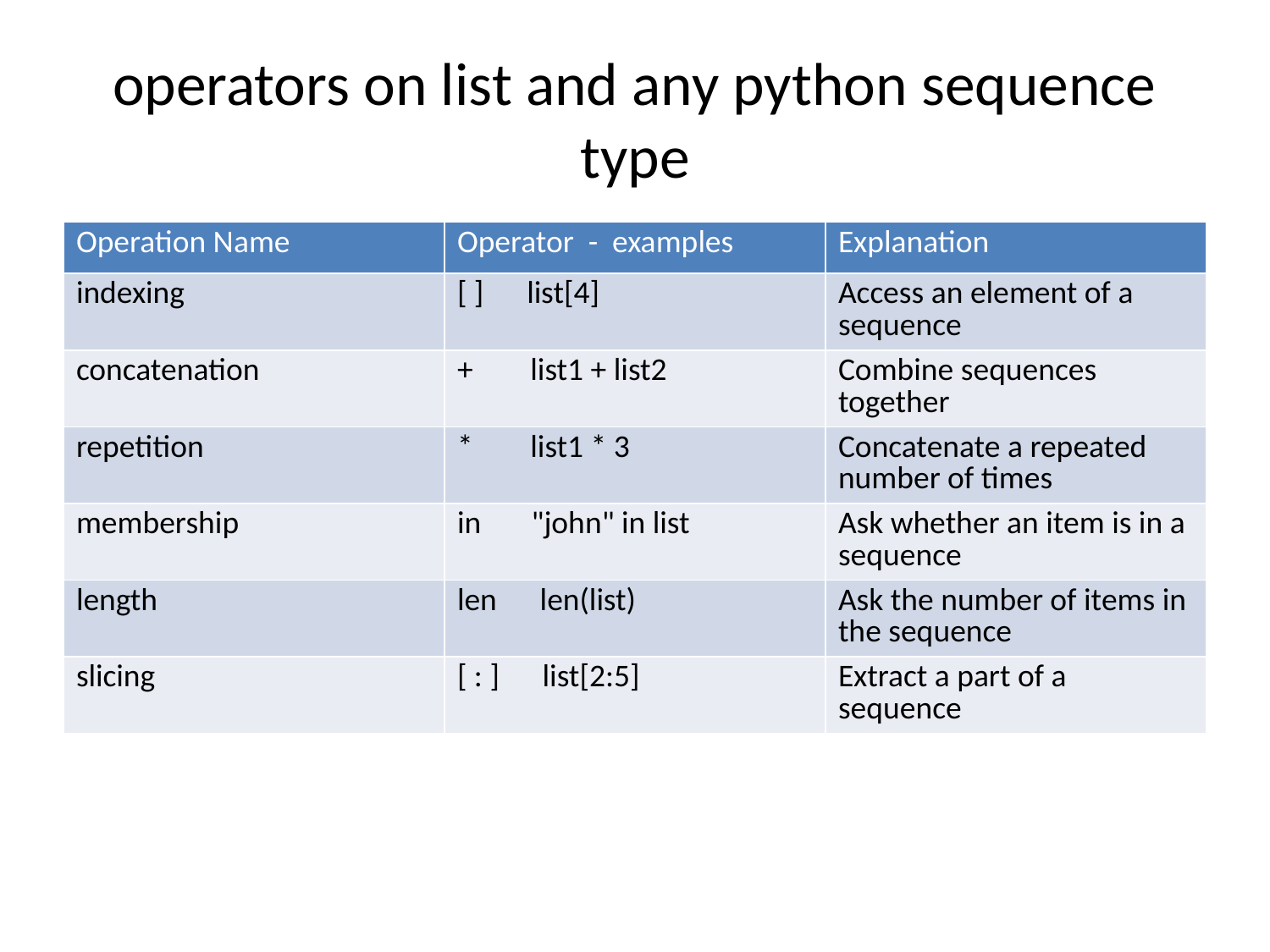

# operators on list and any python sequence type
| Operation Name | Operator - examples | Explanation |
| --- | --- | --- |
| indexing | [ ] list[4] | Access an element of a sequence |
| concatenation | + list1 + list2 | Combine sequences together |
| repetition | \* list1 \* 3 | Concatenate a repeated number of times |
| membership | in "john" in list | Ask whether an item is in a sequence |
| length | len len(list) | Ask the number of items in the sequence |
| slicing | [ : ] list[2:5] | Extract a part of a sequence |